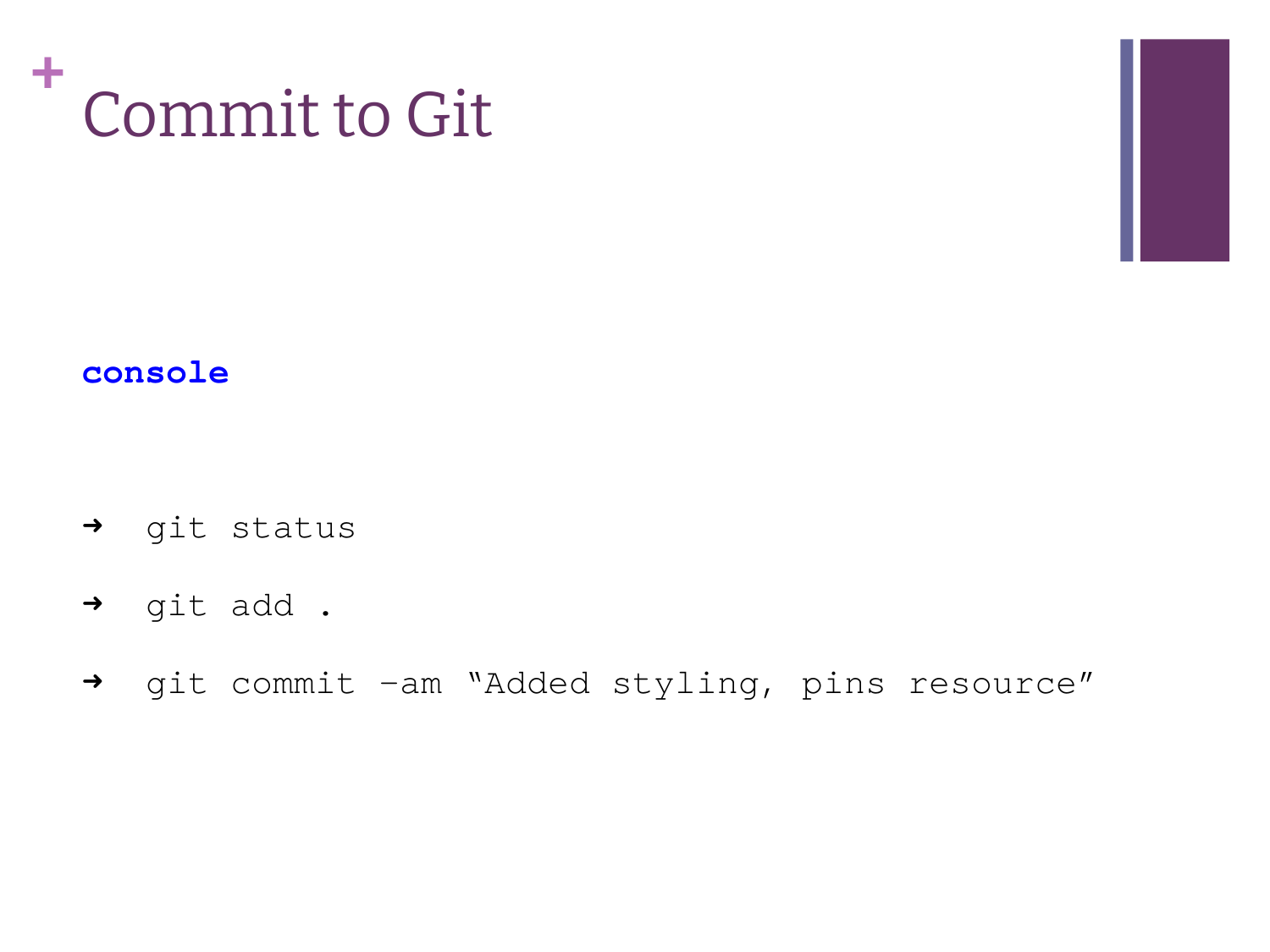

# Commit to Git
console

➜  git status
➜  git add .
➜  git commit –am “Added styling, pins resource”